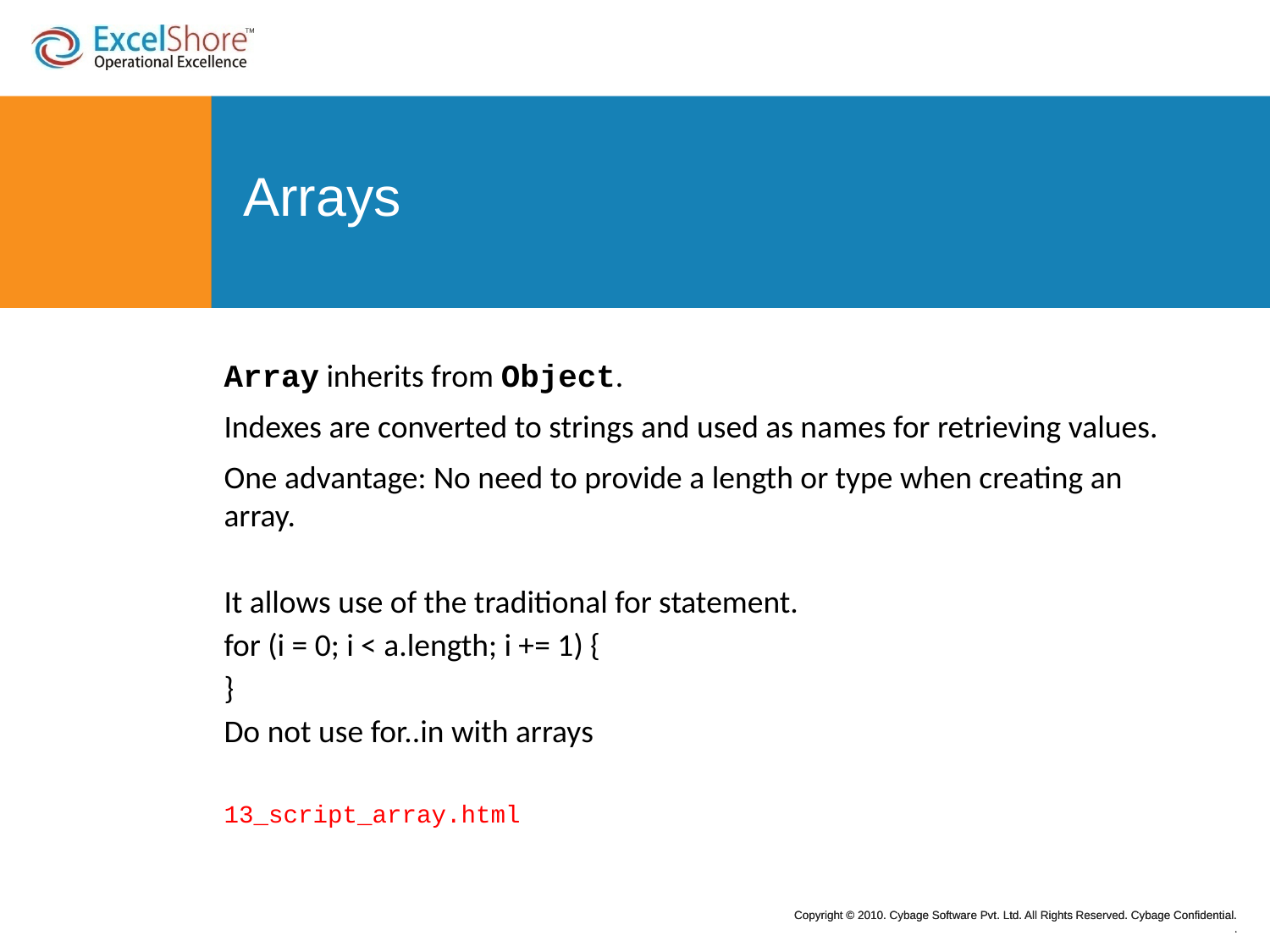

# Arrays
Array inherits from Object.
Indexes are converted to strings and used as names for retrieving values.
One advantage: No need to provide a length or type when creating an array.

It allows use of the traditional for statement.
for (i = 0; i < a.length; i += 1) {
}
Do not use for..in with arrays

13_script_array.html